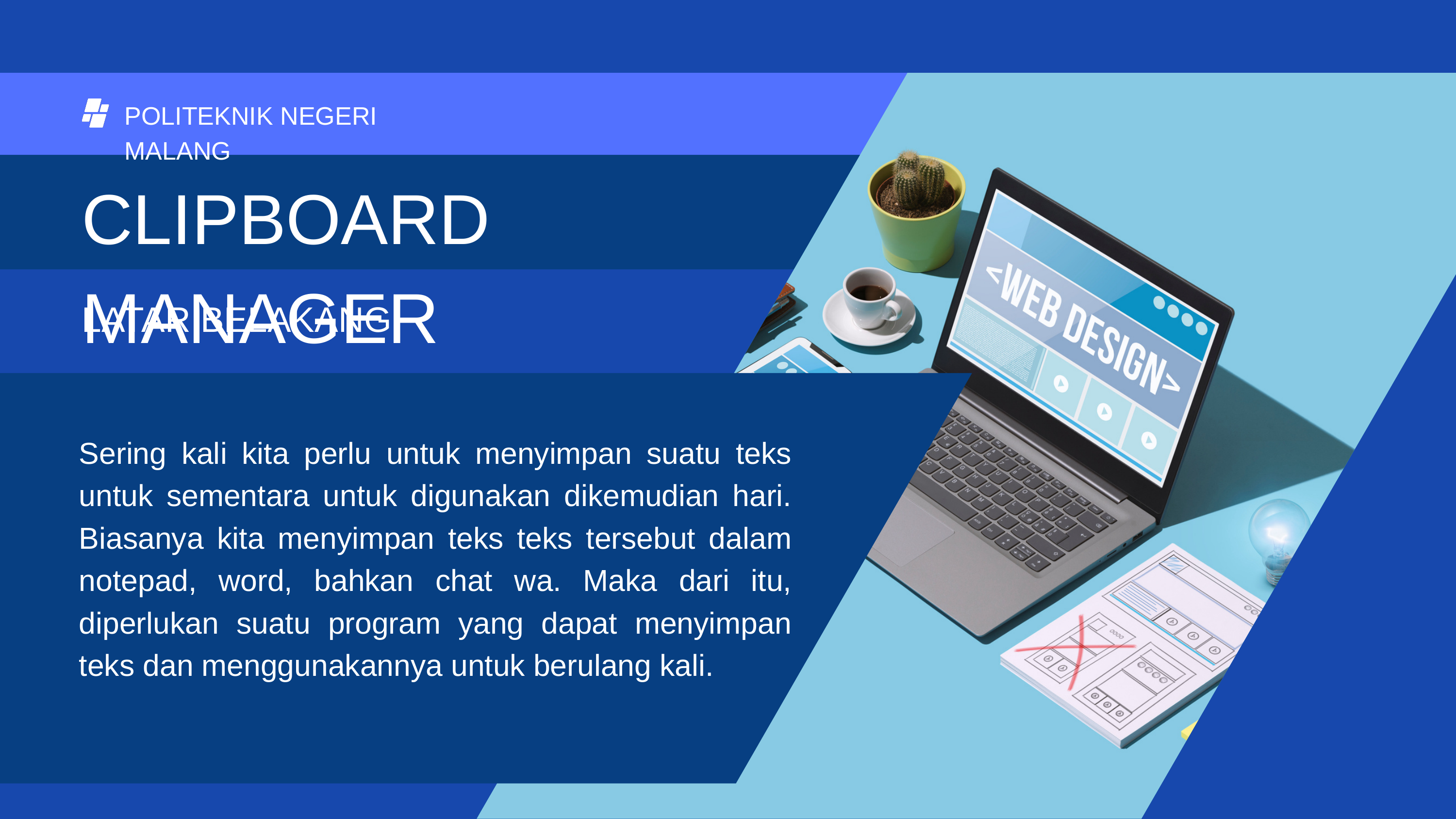

POLITEKNIK NEGERI MALANG

CLIPBOARD MANAGER
LATAR BELAKANG

Sering kali kita perlu untuk menyimpan suatu teks untuk sementara untuk digunakan dikemudian hari. Biasanya kita menyimpan teks teks tersebut dalam notepad, word, bahkan chat wa. Maka dari itu, diperlukan suatu program yang dapat menyimpan teks dan menggunakannya untuk berulang kali.